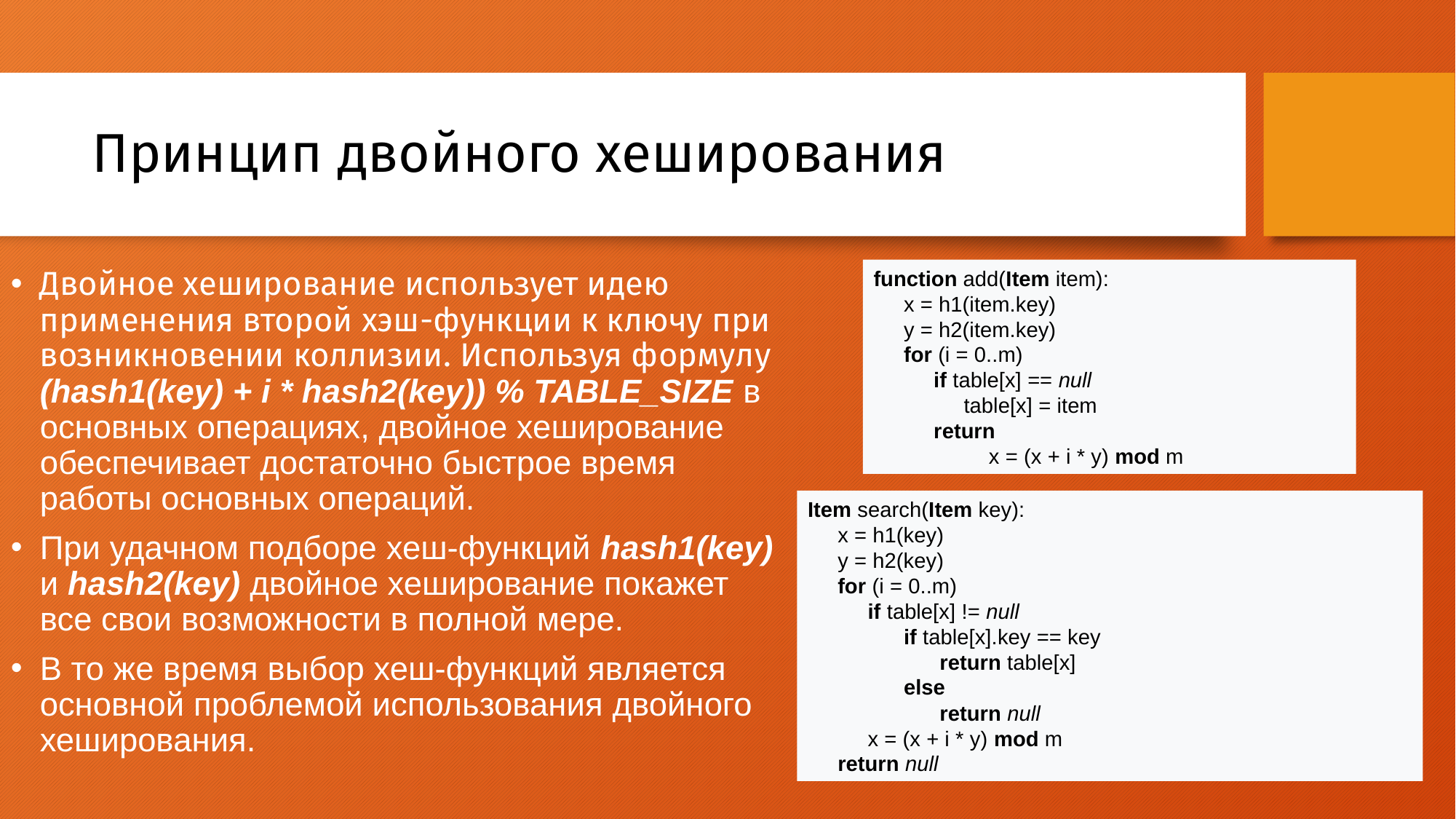

# Принцип двойного хеширования
function add(Item item):
     x = h1(item.key)
     y = h2(item.key)
     for (i = 0..m)
          if table[x] == null
               table[x] = item
          return
     	 x = (x + i * y) mod m
Двойное хеширование использует идею применения второй хэш-функции к ключу при возникновении коллизии. Используя формулу (hash1(key) + i * hash2(key)) % TABLE_SIZE в основных операциях, двойное хеширование обеспечивает достаточно быстрое время работы основных операций.
При удачном подборе хеш-функций hash1(key) и hash2(key) двойное хеширование покажет все свои возможности в полной мере.
В то же время выбор хеш-функций является основной проблемой использования двойного хеширования.
Item search(Item key):
     x = h1(key)
     y = h2(key)
     for (i = 0..m)
          if table[x] != null
                if table[x].key == key
                      return table[x]
                else
                      return null
          x = (x + i * y) mod m
     return null